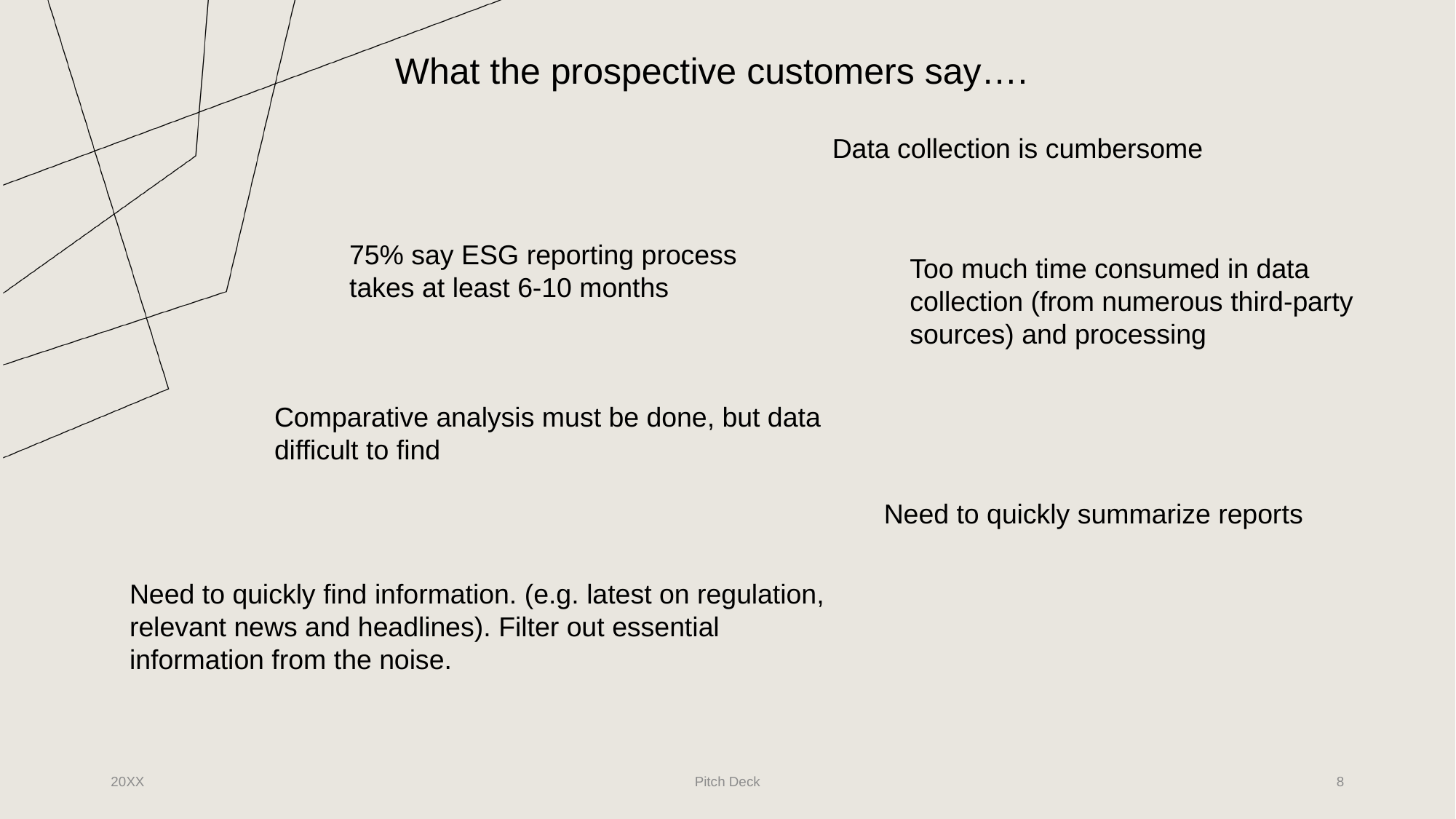

What the prospective customers say….
Data collection is cumbersome
75% say ESG reporting process takes at least 6-10 months
Too much time consumed in data collection (from numerous third-party sources) and processing
Comparative analysis must be done, but data difficult to find
Need to quickly summarize reports
Need to quickly find information. (e.g. latest on regulation, relevant news and headlines). Filter out essential information from the noise.
20XX
Pitch Deck
8